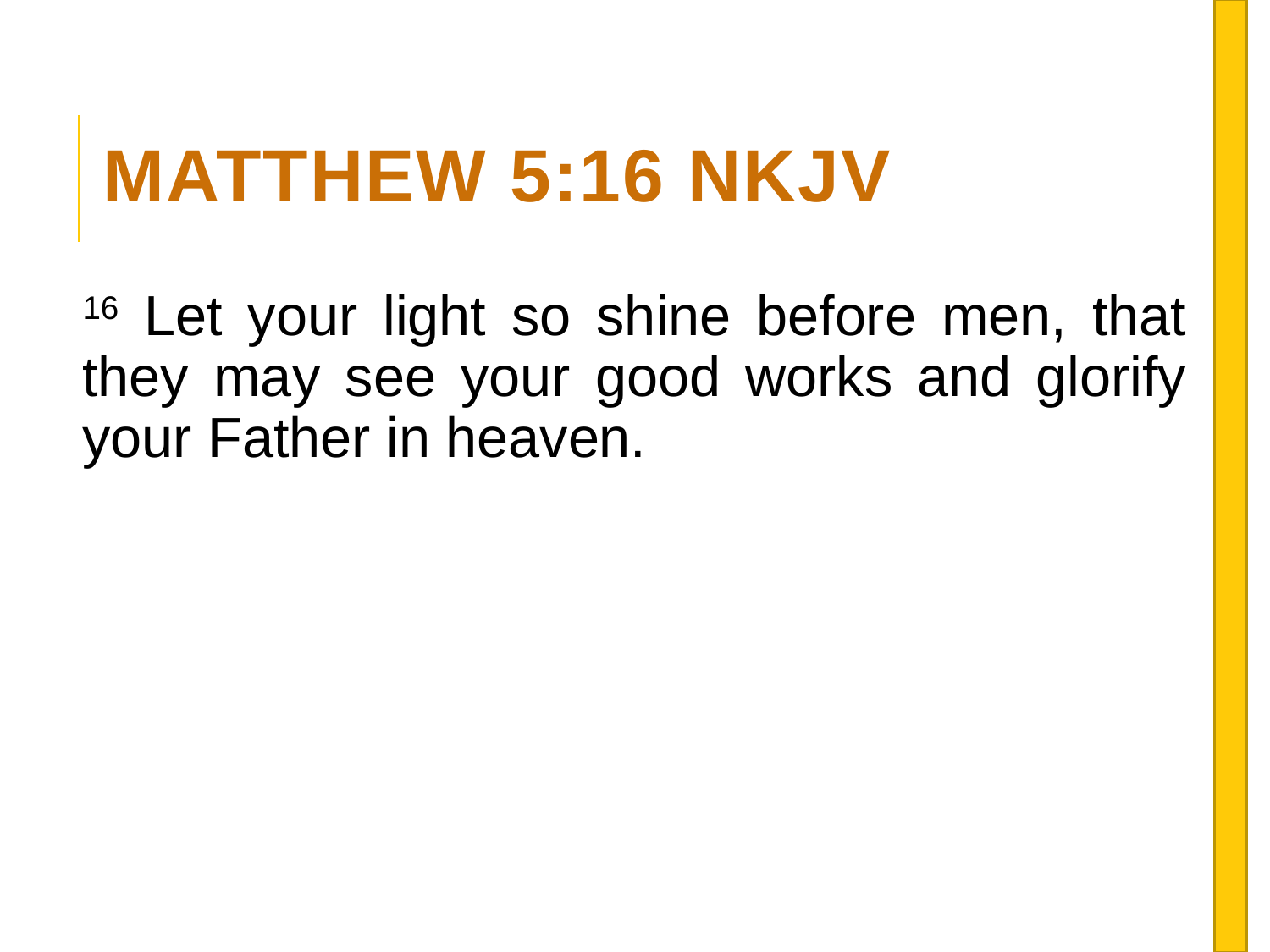

# Matthew 5:16 NKJV
16 Let your light so shine before men, that they may see your good works and glorify your Father in heaven.